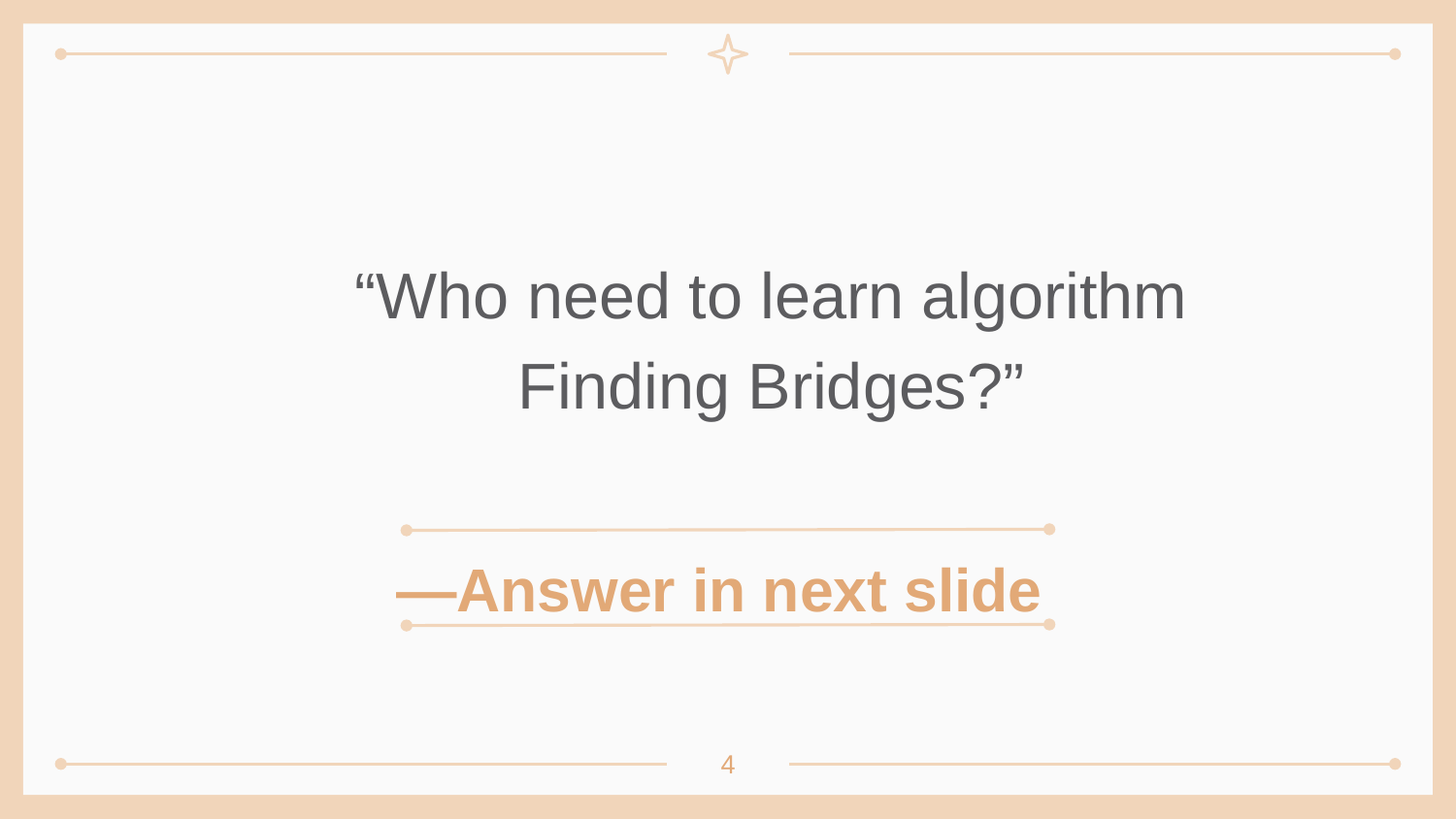

“Who need to learn algorithm Finding Bridges?”
# —Answer in next slide
4